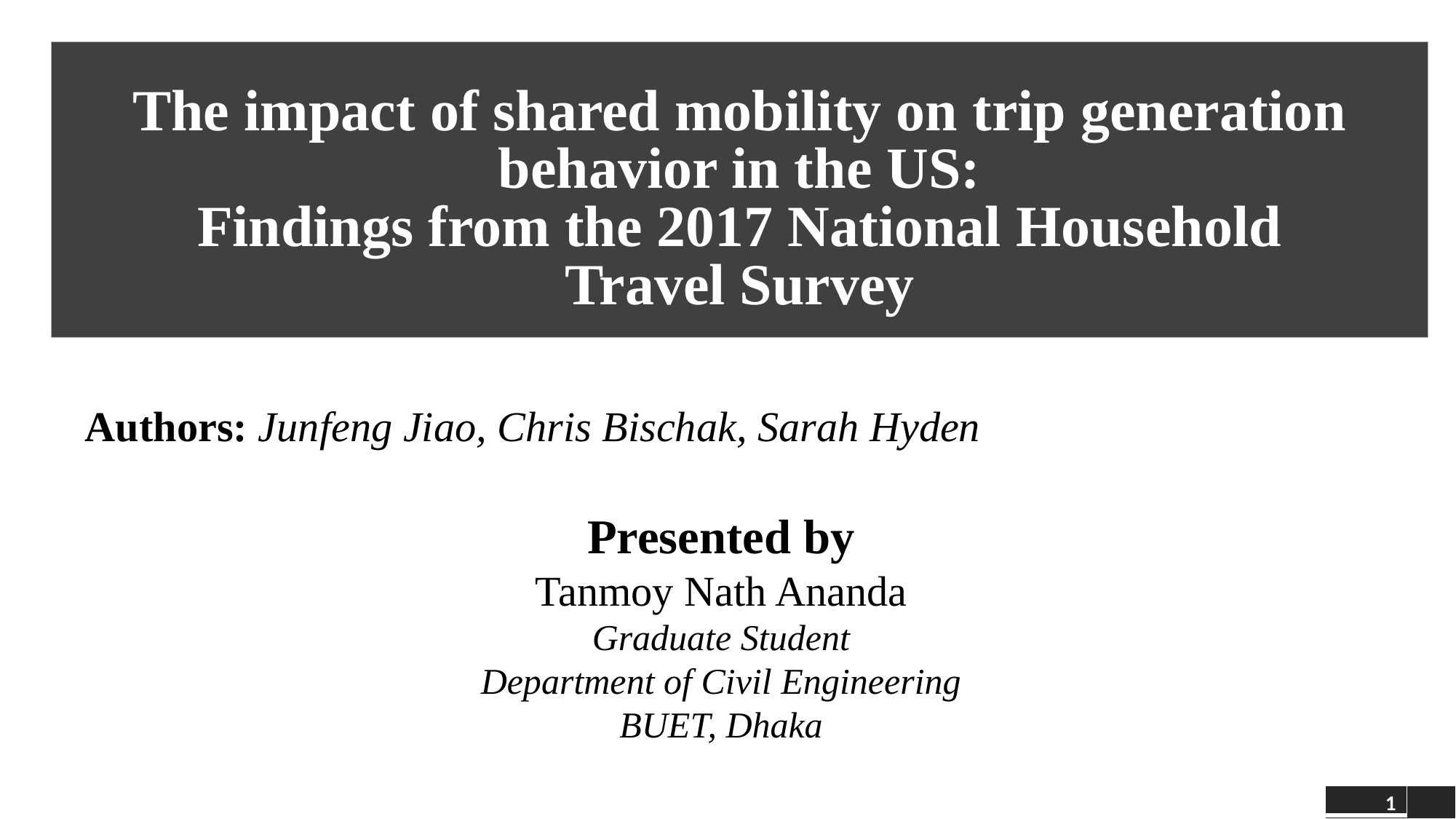

# The impact of shared mobility on trip generation behavior in the US: Findings from the 2017 National Household Travel Survey
| Authors: Junfeng Jiao, Chris Bischak, Sarah Hyden |  |
| --- | --- |
Presented by
Tanmoy Nath Ananda
Graduate Student
Department of Civil Engineering
BUET, Dhaka

1